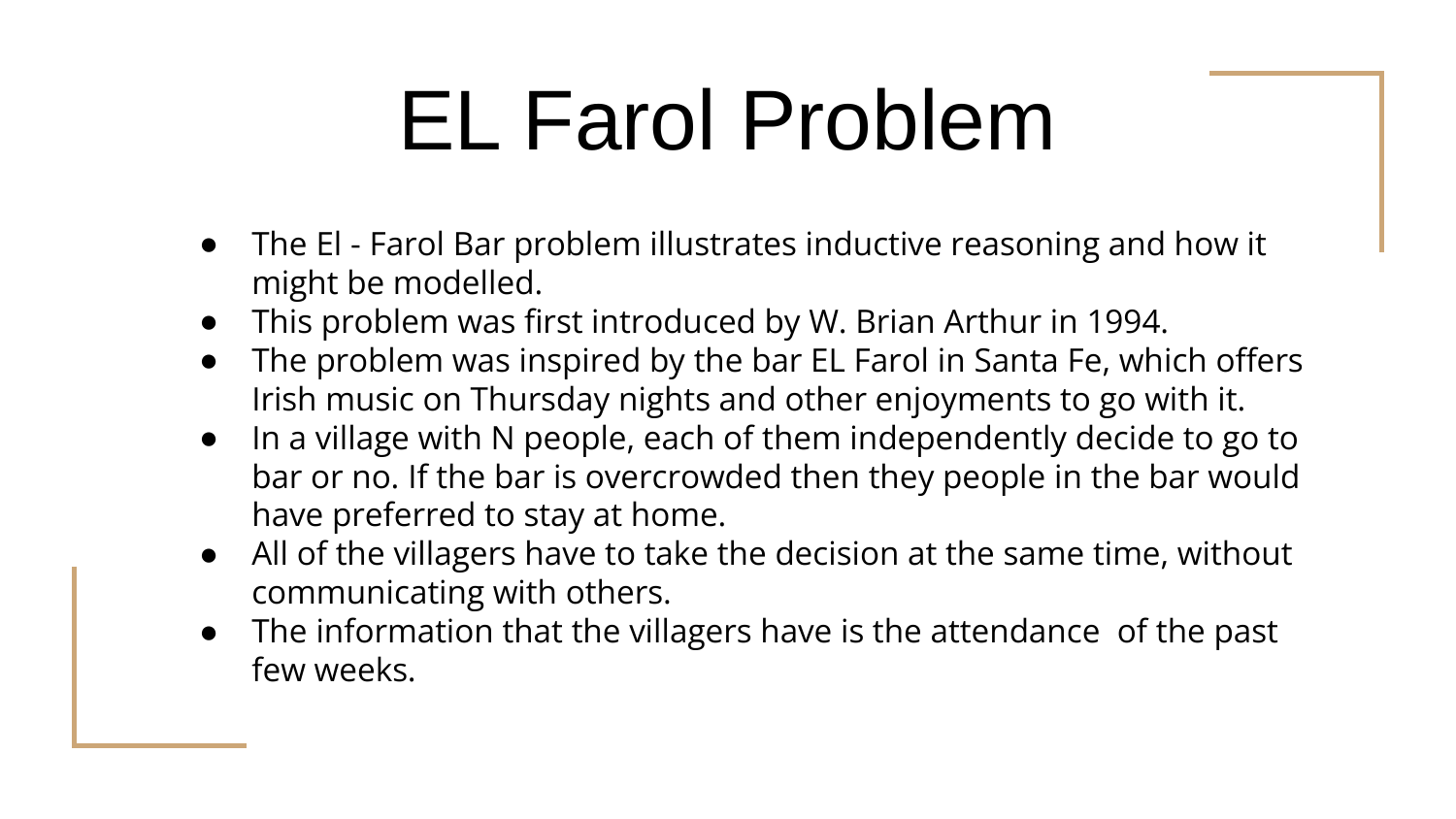

# EL Farol Problem
The El - Farol Bar problem illustrates inductive reasoning and how it might be modelled.
This problem was first introduced by W. Brian Arthur in 1994.
The problem was inspired by the bar EL Farol in Santa Fe, which offers Irish music on Thursday nights and other enjoyments to go with it.
In a village with N people, each of them independently decide to go to bar or no. If the bar is overcrowded then they people in the bar would have preferred to stay at home.
All of the villagers have to take the decision at the same time, without communicating with others.
The information that the villagers have is the attendance  of the past few weeks.